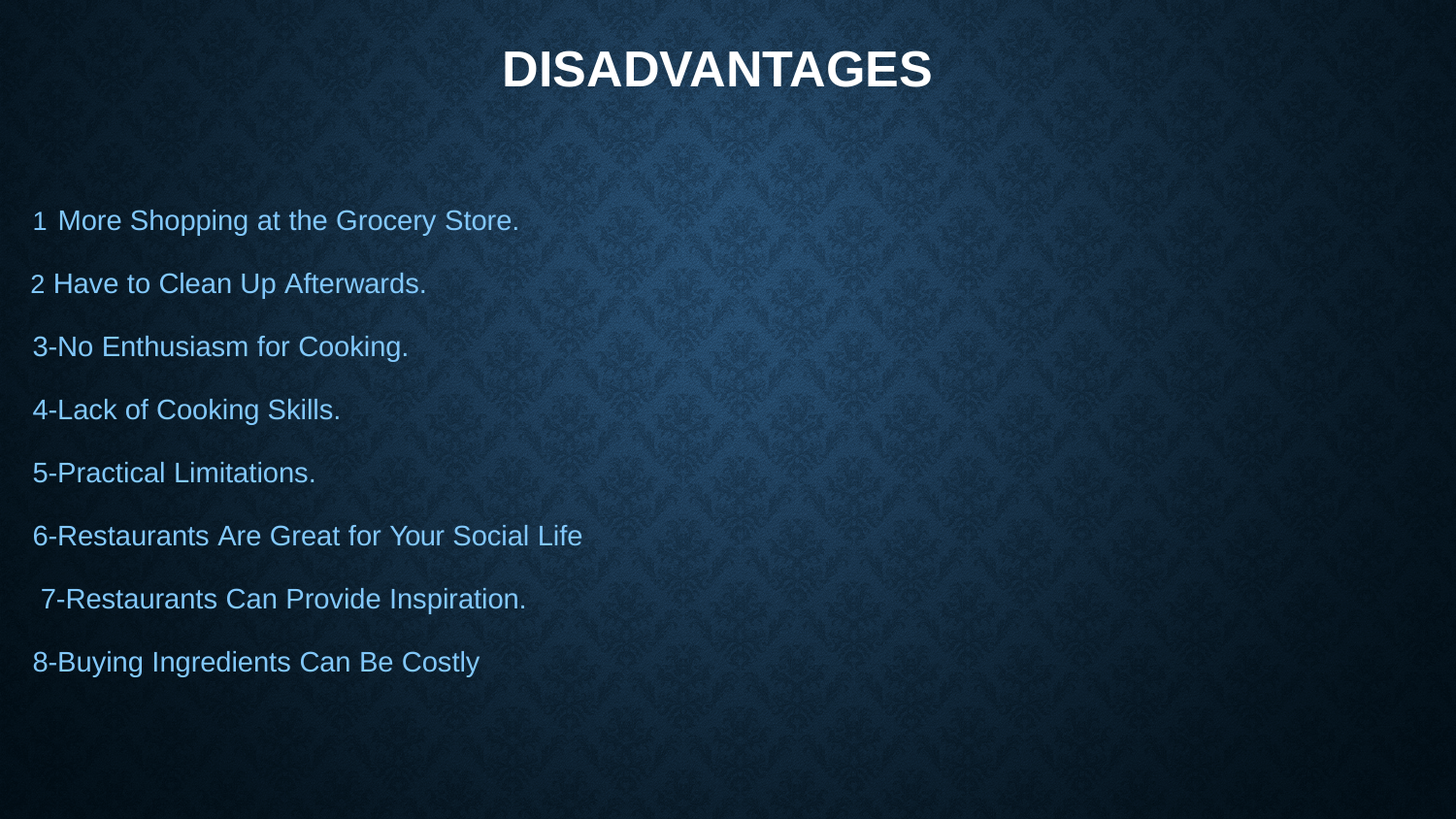

# Disadvantages
More Shopping at the Grocery Store.
 Have to Clean Up Afterwards.
3-No Enthusiasm for Cooking.
4-Lack of Cooking Skills.
5-Practical Limitations.
6-Restaurants Are Great for Your Social Life
 7-Restaurants Can Provide Inspiration.

8-Buying Ingredients Can Be Costly